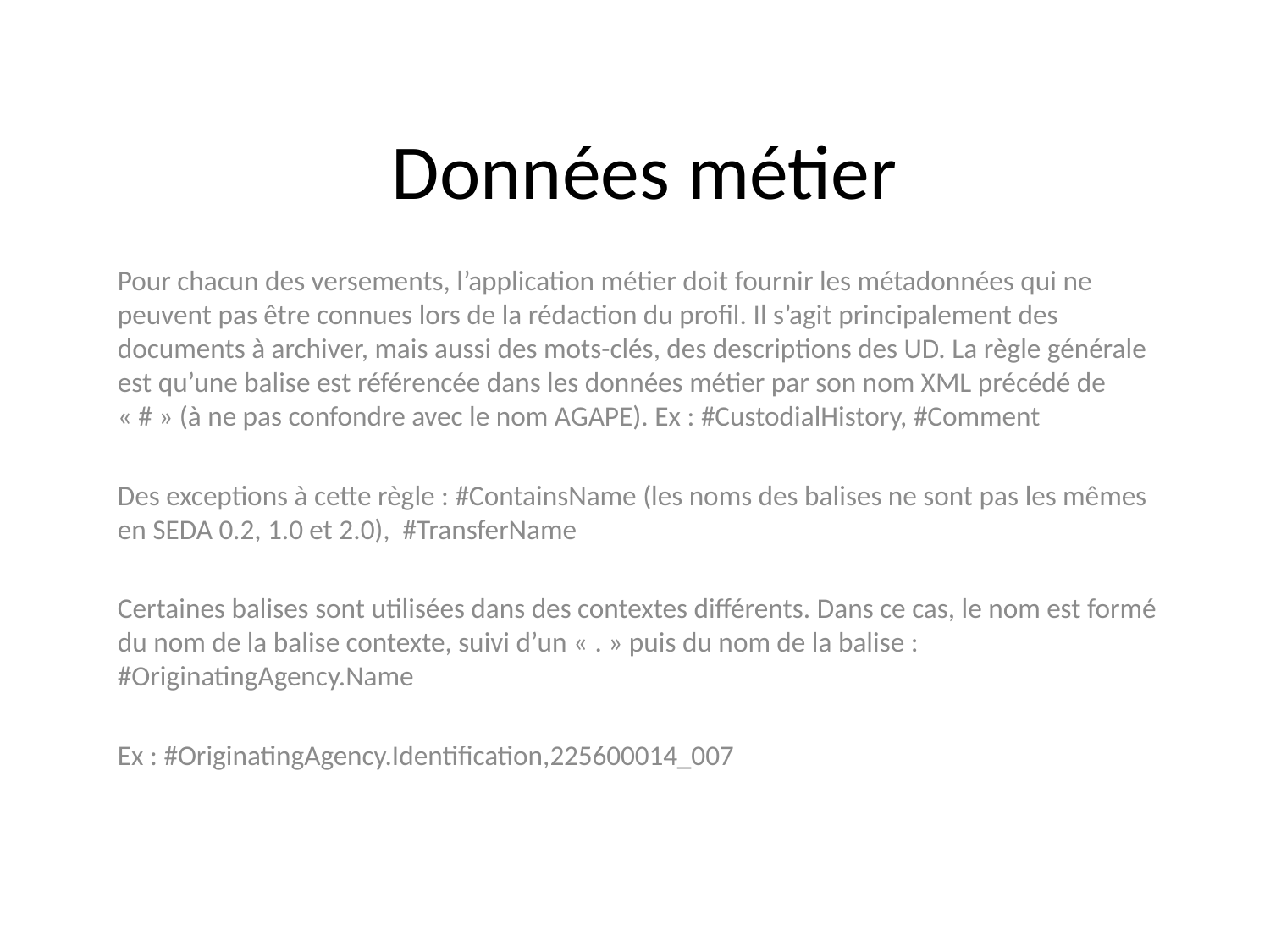

# Données métier
Pour chacun des versements, l’application métier doit fournir les métadonnées qui ne peuvent pas être connues lors de la rédaction du profil. Il s’agit principalement des documents à archiver, mais aussi des mots-clés, des descriptions des UD. La règle générale est qu’une balise est référencée dans les données métier par son nom XML précédé de « # » (à ne pas confondre avec le nom AGAPE). Ex : #CustodialHistory, #Comment

Des exceptions à cette règle : #ContainsName (les noms des balises ne sont pas les mêmes en SEDA 0.2, 1.0 et 2.0),  #TransferName

Certaines balises sont utilisées dans des contextes différents. Dans ce cas, le nom est formé du nom de la balise contexte, suivi d’un « . » puis du nom de la balise : #OriginatingAgency.Name

Ex : #OriginatingAgency.Identification,225600014_007